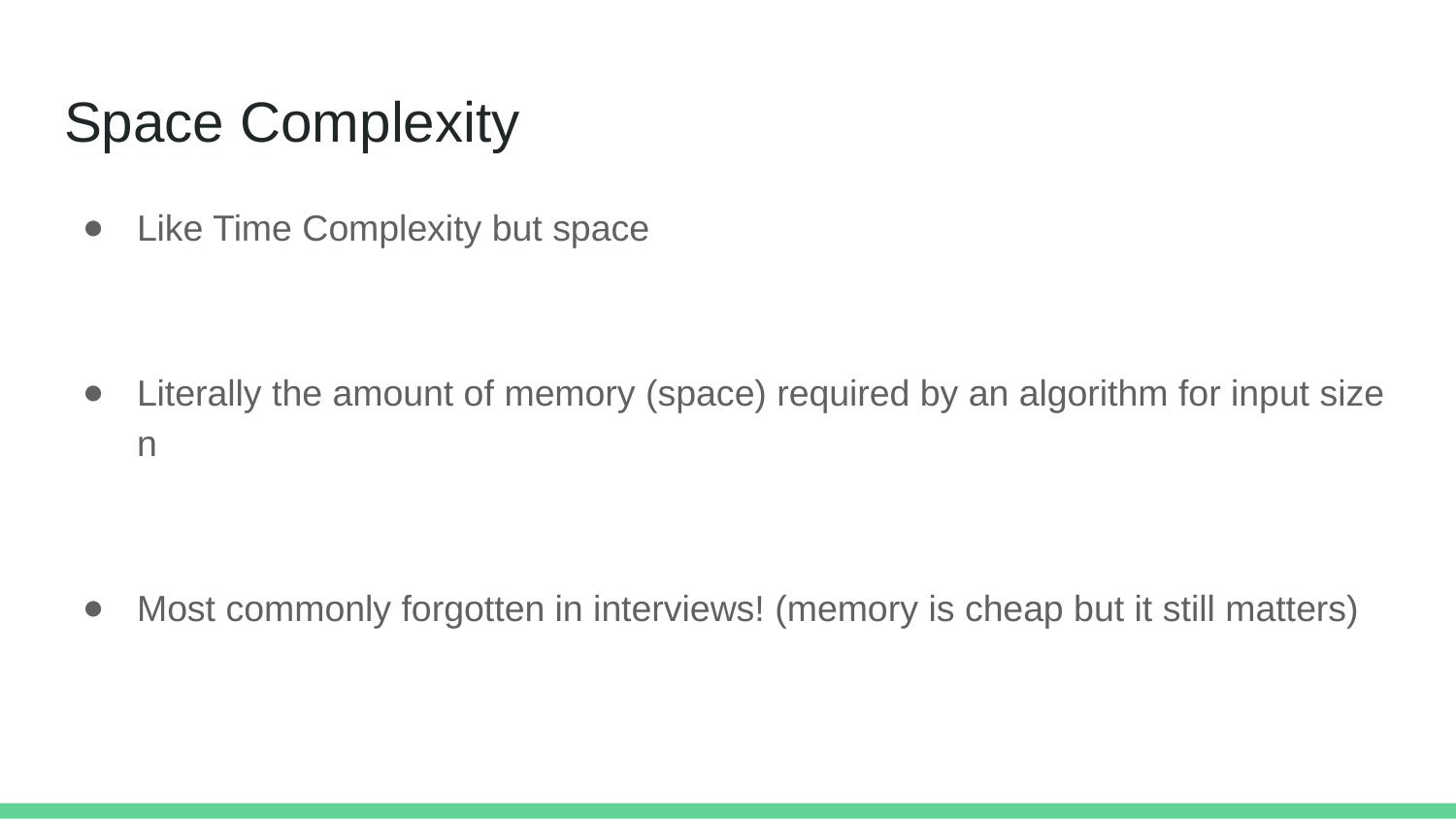

# Space Complexity
Like Time Complexity but space

Literally the amount of memory (space) required by an algorithm for input size n

Most commonly forgotten in interviews! (memory is cheap but it still matters)